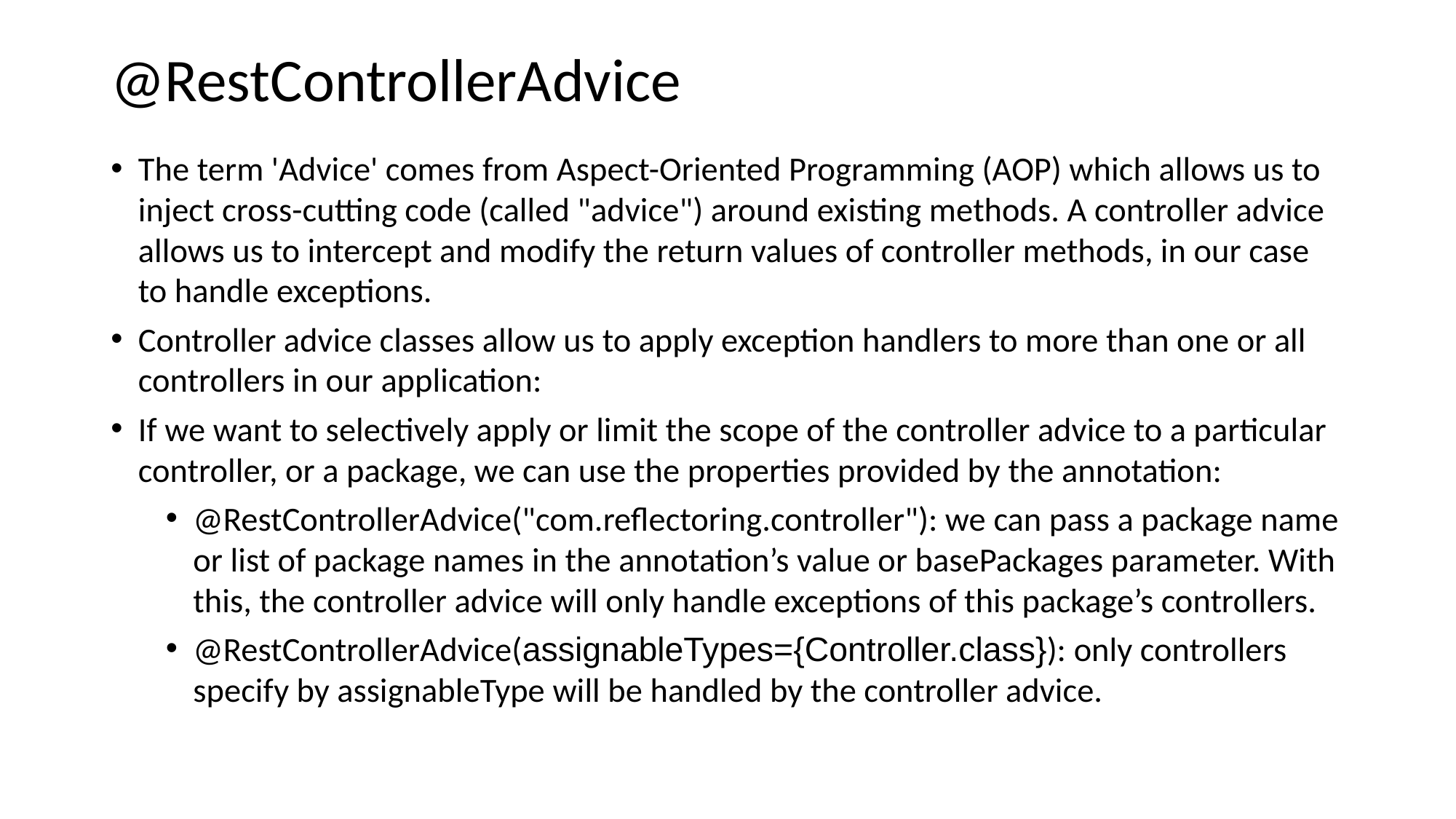

# @RestControllerAdvice
The term 'Advice' comes from Aspect-Oriented Programming (AOP) which allows us to inject cross-cutting code (called "advice") around existing methods. A controller advice allows us to intercept and modify the return values of controller methods, in our case to handle exceptions.
Controller advice classes allow us to apply exception handlers to more than one or all controllers in our application:
If we want to selectively apply or limit the scope of the controller advice to a particular controller, or a package, we can use the properties provided by the annotation:
@RestControllerAdvice("com.reflectoring.controller"): we can pass a package name or list of package names in the annotation’s value or basePackages parameter. With this, the controller advice will only handle exceptions of this package’s controllers.
@RestControllerAdvice(assignableTypes={Controller.class}): only controllers specify by assignableType will be handled by the controller advice.